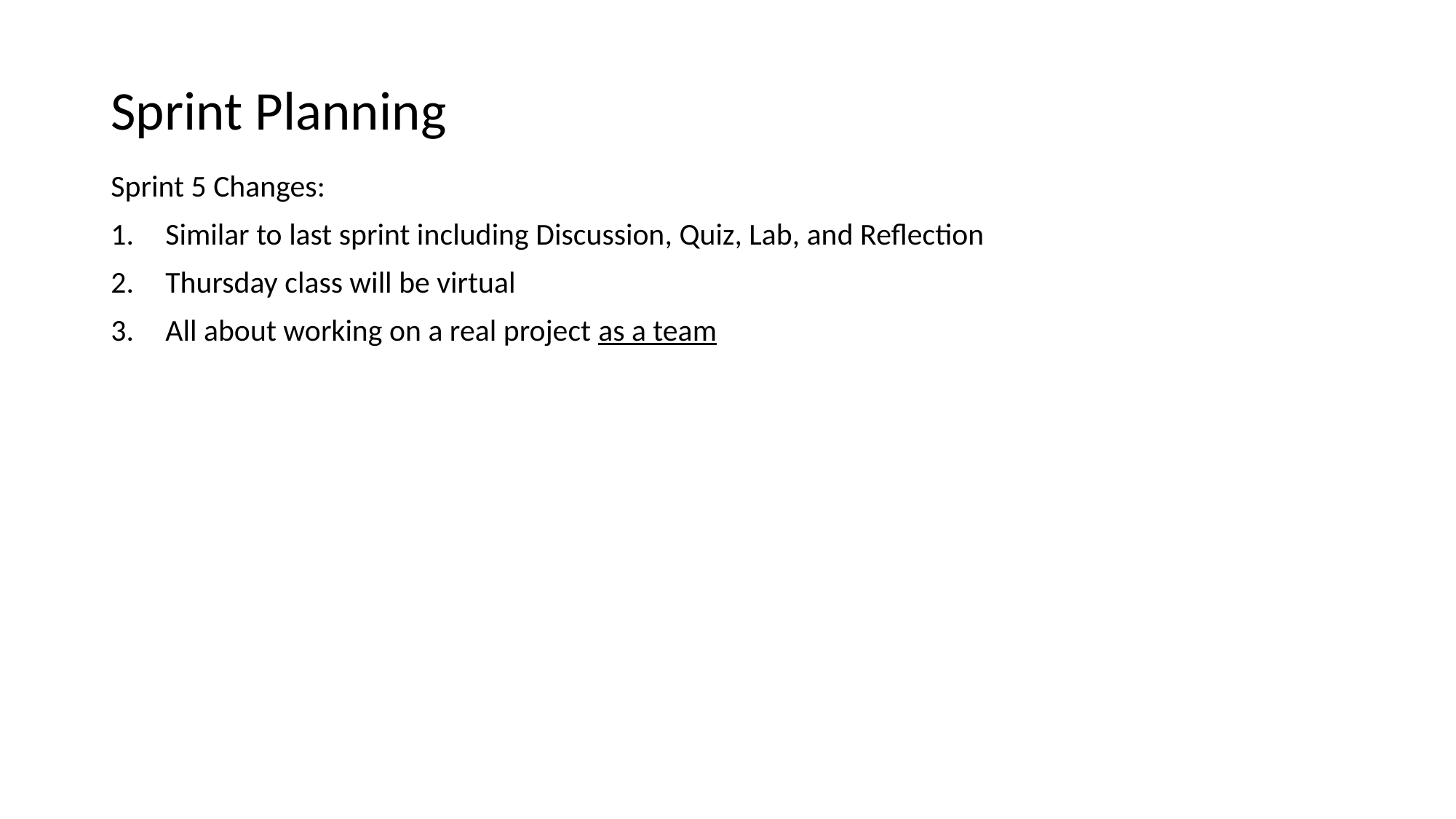

# Sprint Planning
Sprint 5 Changes:
Similar to last sprint including Discussion, Quiz, Lab, and Reflection
Thursday class will be virtual
All about working on a real project as a team